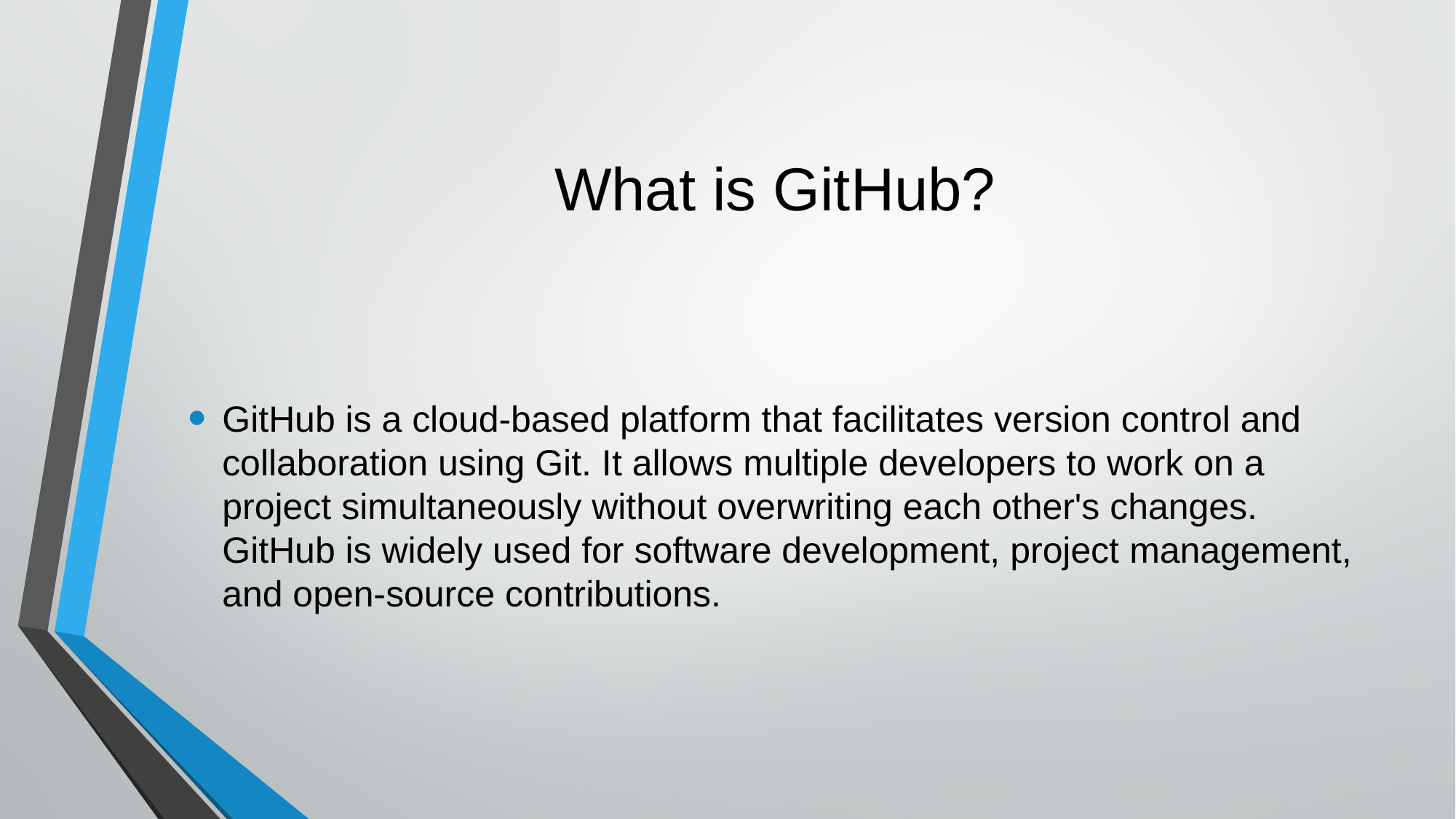

# What is GitHub?
GitHub is a cloud-based platform that facilitates version control and collaboration using Git. It allows multiple developers to work on a project simultaneously without overwriting each other's changes. GitHub is widely used for software development, project management, and open-source contributions.